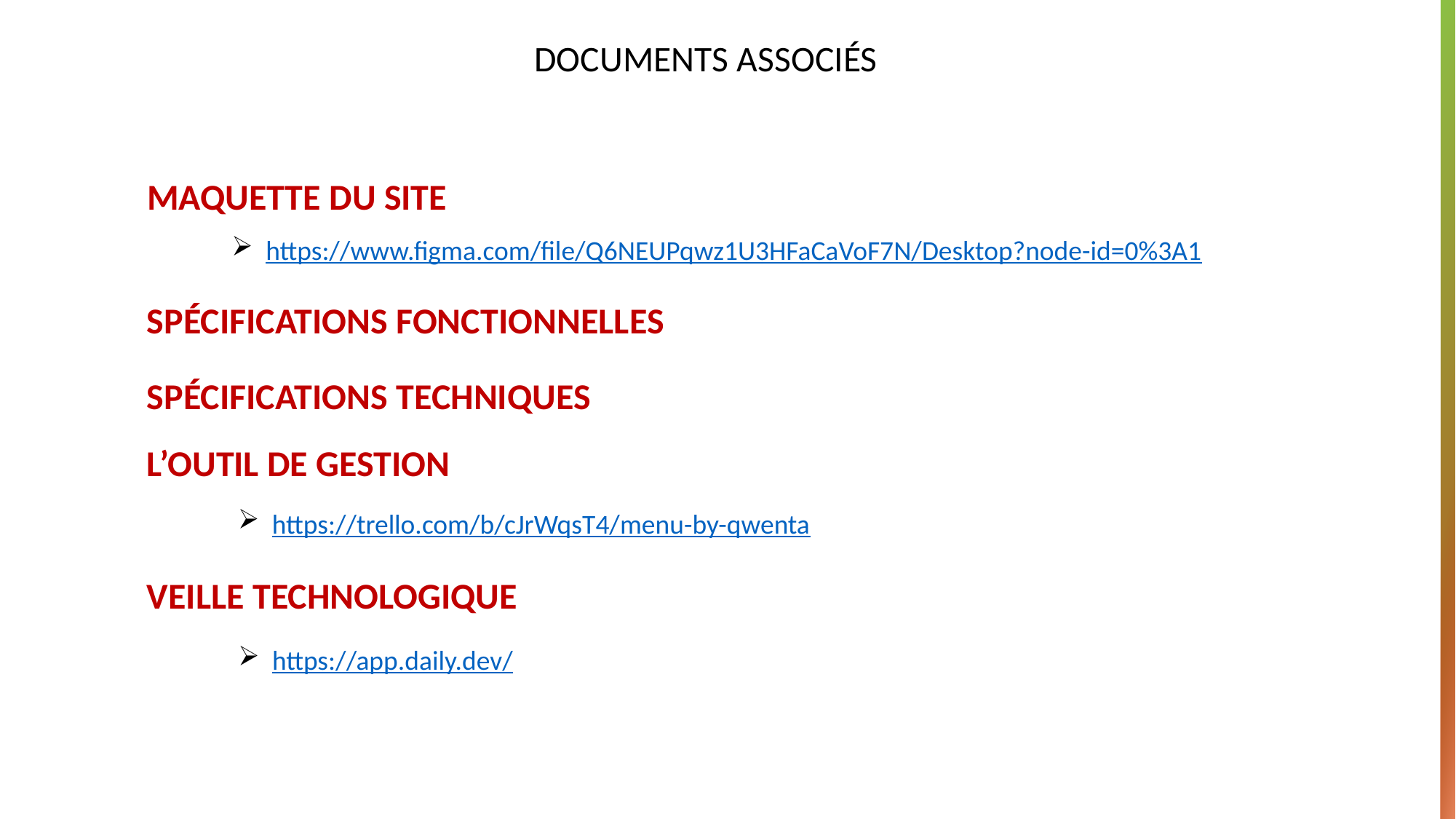

# DOCUMENTS ASSOCIÉS
MAQUETTE DU SITE
https://www.figma.com/file/Q6NEUPqwz1U3HFaCaVoF7N/Desktop?node-id=0%3A1

SPÉCIFICATIONS FONCTIONNELLES

SPÉCIFICATIONS TECHNIQUES
L’OUTIL DE GESTION

https://trello.com/b/cJrWqsT4/menu-by-qwenta
VEILLE TECHNOLOGIQUE

https://app.daily.dev/